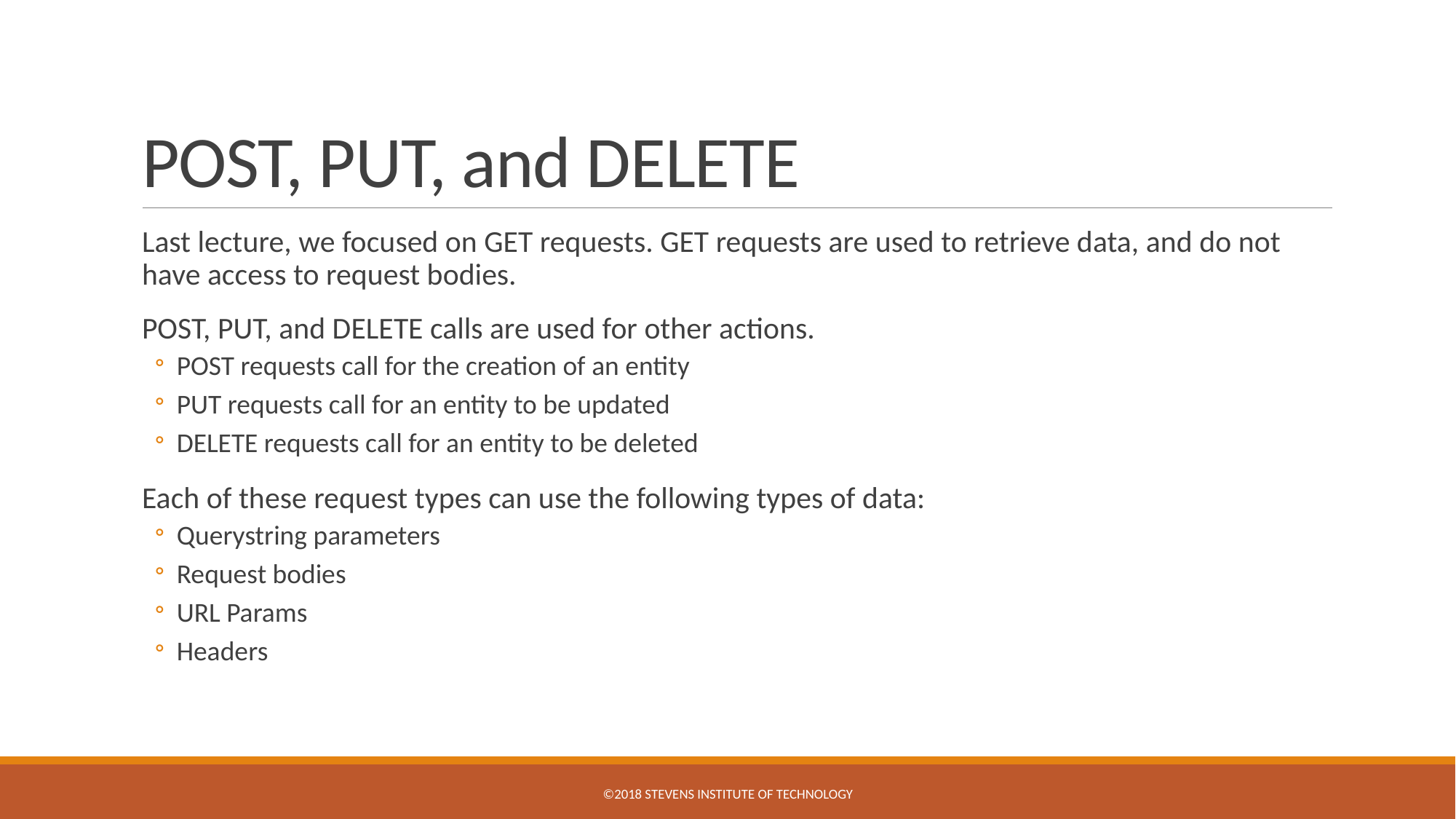

# POST, PUT, and DELETE
Last lecture, we focused on GET requests. GET requests are used to retrieve data, and do not have access to request bodies.
POST, PUT, and DELETE calls are used for other actions.
POST requests call for the creation of an entity
PUT requests call for an entity to be updated
DELETE requests call for an entity to be deleted
Each of these request types can use the following types of data:
Querystring parameters
Request bodies
URL Params
Headers
©2018 Stevens Institute of Technology